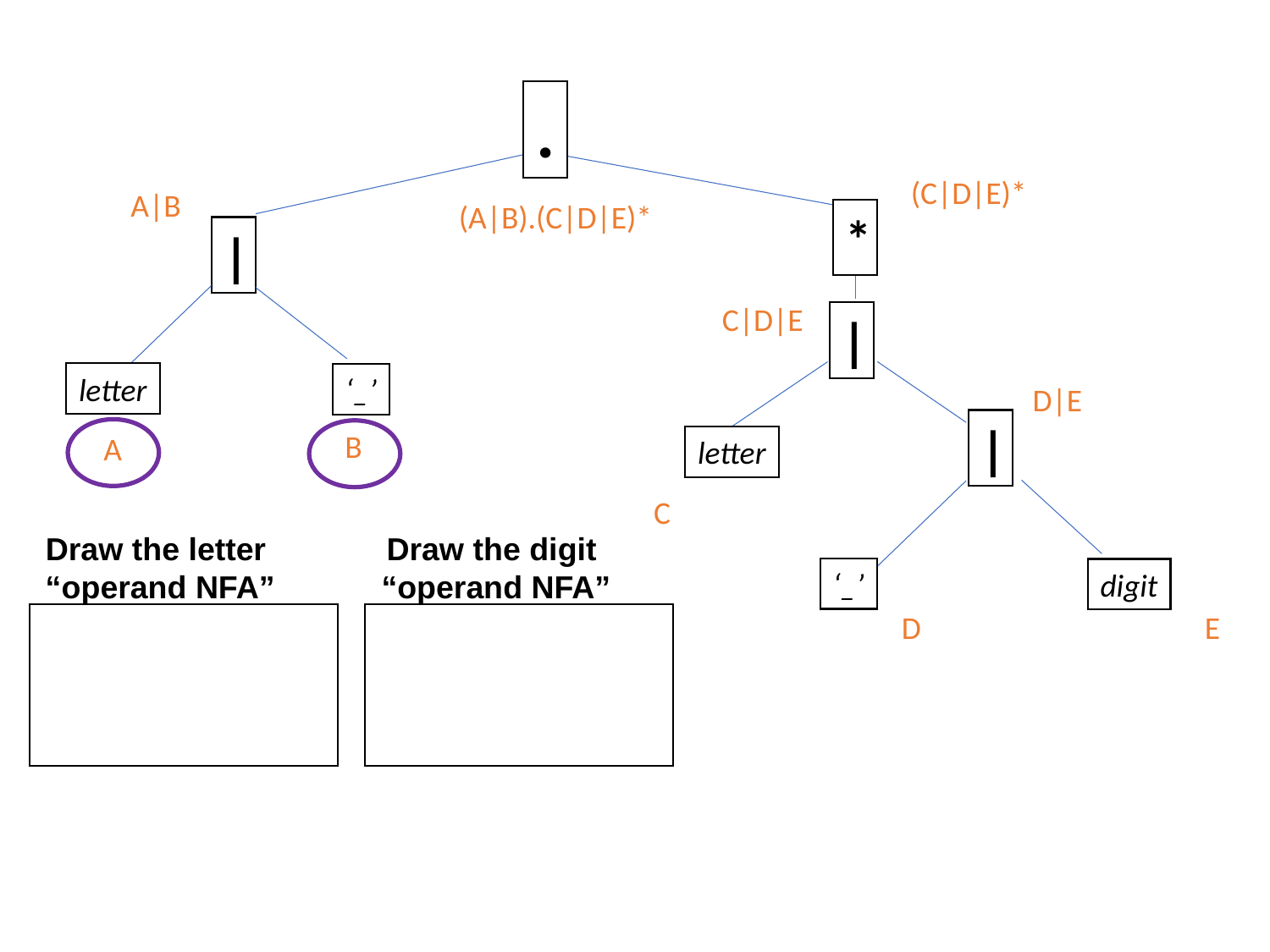

.
(C|D|E)*
A|B
(A|B).(C|D|E)*
*
|
C|D|E
|
letter
‘_’
D|E
|
B
A
letter
C
‘_’
digit
D
E

Draw the letter
 “operand NFA”
Draw the digit
 “operand NFA”